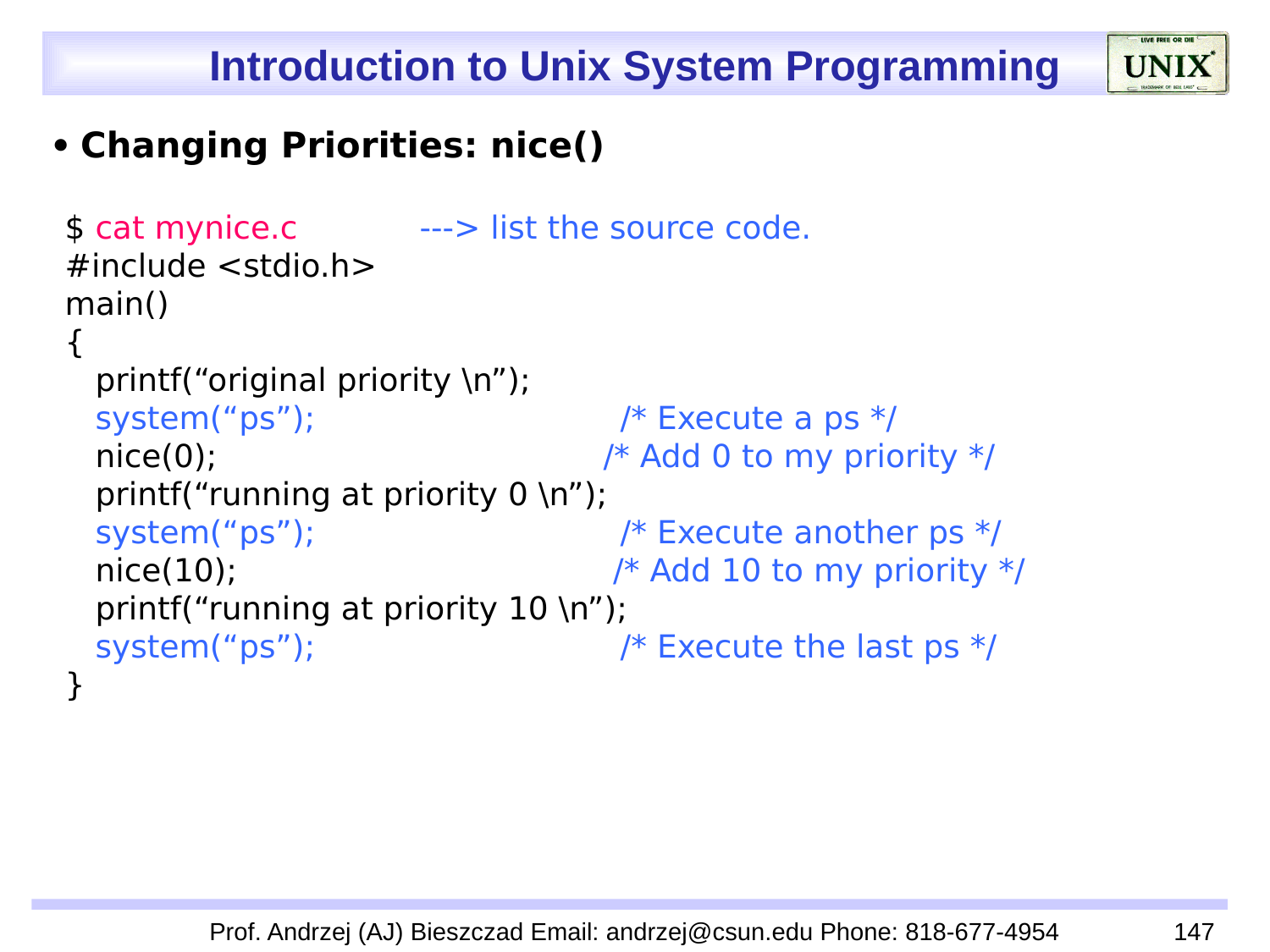

• Changing Priorities: nice()

 $ cat mynice.c            ---> list the source code.
 #include <stdio.h>
 main()
 {
    printf(“original priority \n”);
    system(“ps”);                              /* Execute a ps */
    nice(0);                                      /* Add 0 to my priority */
    printf(“running at priority 0 \n”);
    system(“ps”);                              /* Execute another ps */
    nice(10);                                     /* Add 10 to my priority */
    printf(“running at priority 10 \n”);
    system(“ps”);                              /* Execute the last ps */
 }
Prof. Andrzej (AJ) Bieszczad Email: andrzej@csun.edu Phone: 818-677-4954
147